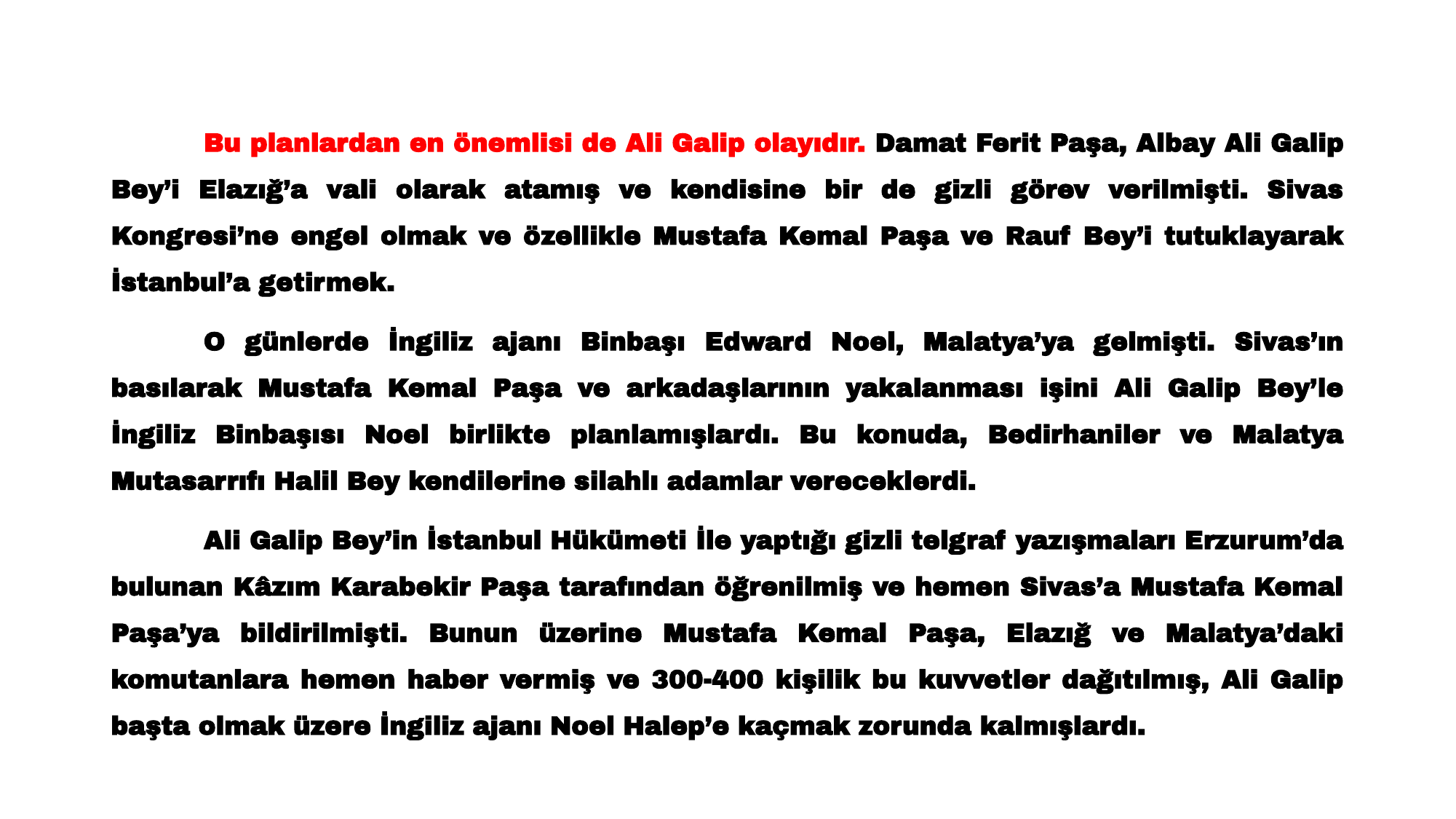

#
	Bu planlardan en önemlisi de Ali Galip olayıdır. Damat Ferit Paşa, Albay Ali Galip Bey’i Elazığ’a vali olarak atamış ve kendisine bir de gizli görev verilmişti. Sivas Kongresi’ne engel olmak ve özellikle Mustafa Kemal Paşa ve Rauf Bey’i tutuklayarak İstanbul’a getirmek.
	O günlerde İngiliz ajanı Binbaşı Edward Noel, Malatya’ya gelmişti. Sivas’ın basılarak Mustafa Kemal Paşa ve arkadaşlarının yakalanması işini Ali Galip Bey’le İngiliz Binbaşısı Noel birlikte planlamışlardı. Bu konuda, Bedirhaniler ve Malatya Mutasarrıfı Halil Bey kendilerine silahlı adamlar vereceklerdi.
	Ali Galip Bey’in İstanbul Hükümeti İle yaptığı gizli telgraf yazışmaları Erzurum’da bulunan Kâzım Karabekir Paşa tarafından öğrenilmiş ve hemen Sivas’a Mustafa Kemal Paşa’ya bildirilmişti. Bunun üzerine Mustafa Kemal Paşa, Elazığ ve Malatya’daki komutanlara hemen haber vermiş ve 300-400 kişilik bu kuvvetler dağıtılmış, Ali Galip başta olmak üzere İngiliz ajanı Noel Halep’e kaçmak zorunda kalmışlardı.